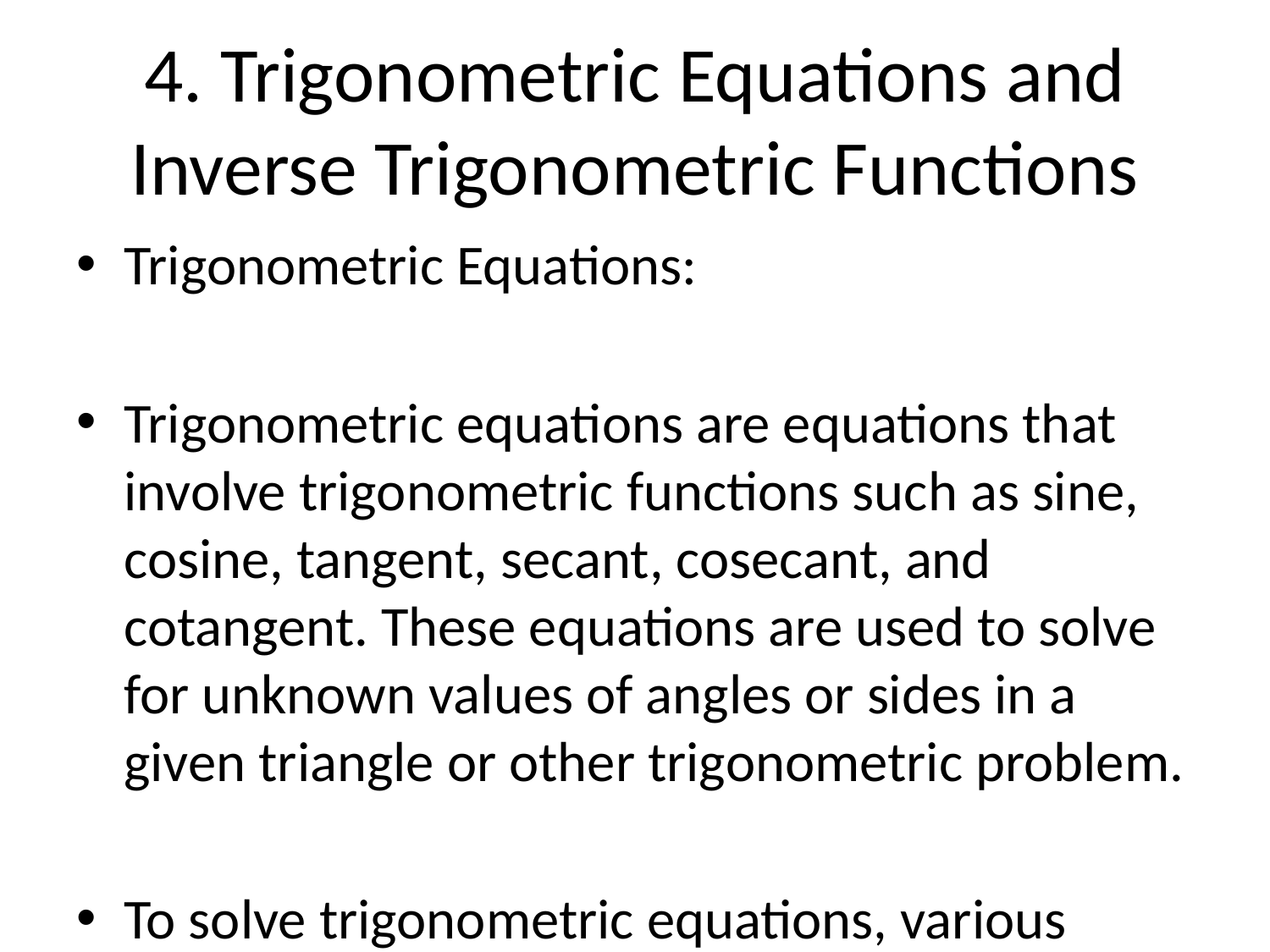

# 4. Trigonometric Equations and Inverse Trigonometric Functions
Trigonometric Equations:

Trigonometric equations are equations that involve trigonometric functions such as sine, cosine, tangent, secant, cosecant, and cotangent. These equations are used to solve for unknown values of angles or sides in a given triangle or other trigonometric problem.

To solve trigonometric equations, various algebraic techniques and trigonometric identities are applied. The goal is to isolate the unknown variable within the trigonometric function and find its value.

There are two main types of trigonometric equations: identity equations and conditional equations. Identity equations are true for all values of the variables, while conditional equations are only true for specific values of the variables.

For example, an identity equation is sin(x)² + cos(x)² = 1, which holds true for all values of x. On the other hand, a conditional equation is sin(x) = 1, which is only true when x equals π/2 or 90 degrees.

Inverse Trigonometric Functions:

Inverse trigonometric functions are functions that undo the actions of the trigonometric functions. They provide a way to find the angle or value that produced a specific trigonometric ratio.

The six primary inverse trigonometric functions are denoted as arcsin, arccos, arctan, arcsec, arccsc, and arccot. The notation "arc" or "a" is used to indicate that it is the inverse function.

For example, arcsin(x) or sin^(-1)(x) represents the inverse sine function. If we know the value of sin(x), arcsin(x) will give us the angle or value that produced that sine ratio. The output of the inverse trigonometric functions is typically an angle measured in radians or degrees, depending on the context.

Inverse trigonometric functions are useful in various areas of mathematics, physics, engineering, and other fields. They are frequently used to solve problems involving angles and trigonometric ratios, especially when finding unknown angles or sides in trigonometric equations.

It is important to note that inverse trigonometric functions have certain limitations, such as being defined only within specific domains and ranges. Additionally, they may have multiple solutions depending on the equation or problem being solved.